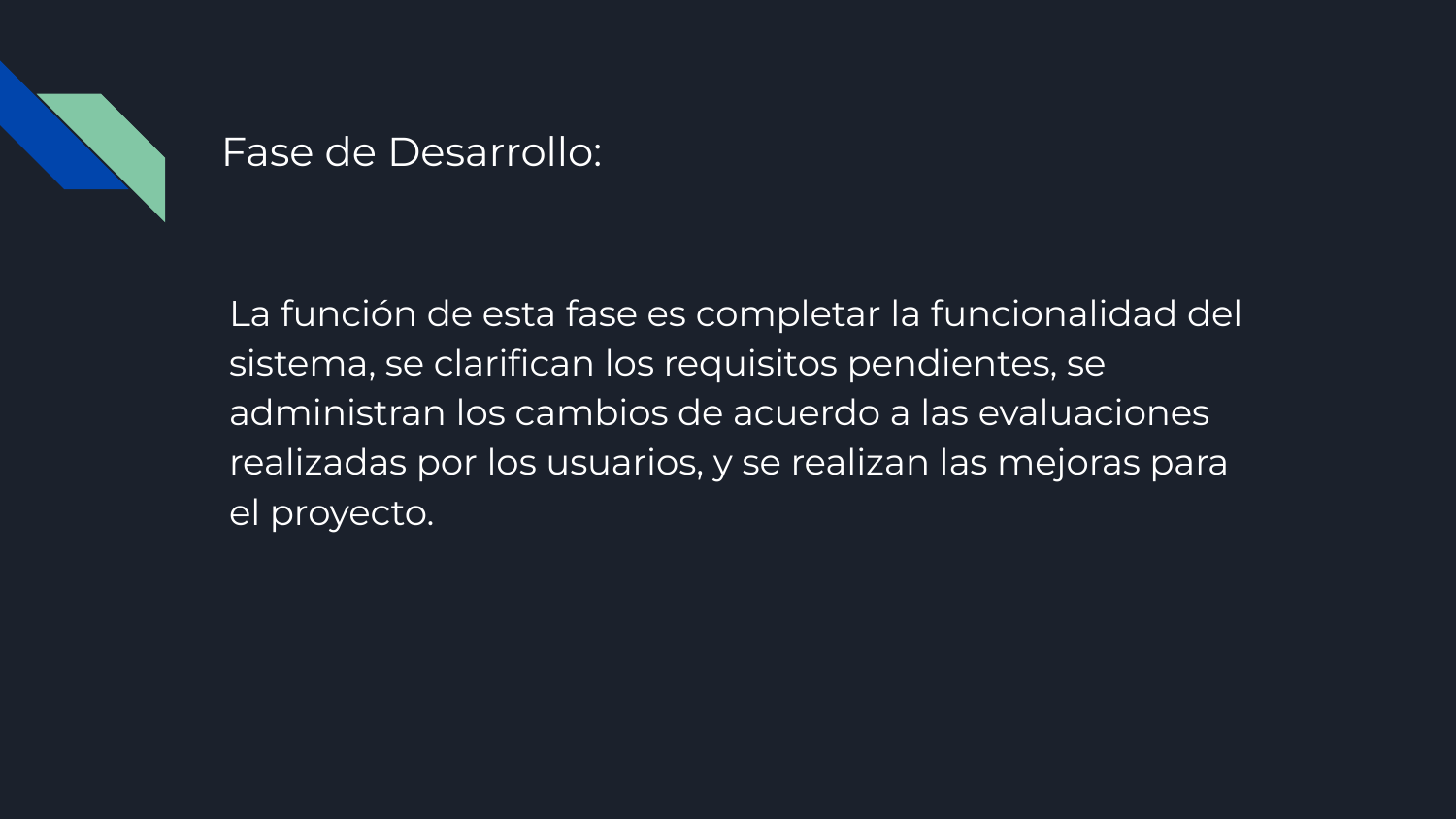

# Fase de Desarrollo:
La función de esta fase es completar la funcionalidad del sistema, se clarifican los requisitos pendientes, se administran los cambios de acuerdo a las evaluaciones realizadas por los usuarios, y se realizan las mejoras para el proyecto.